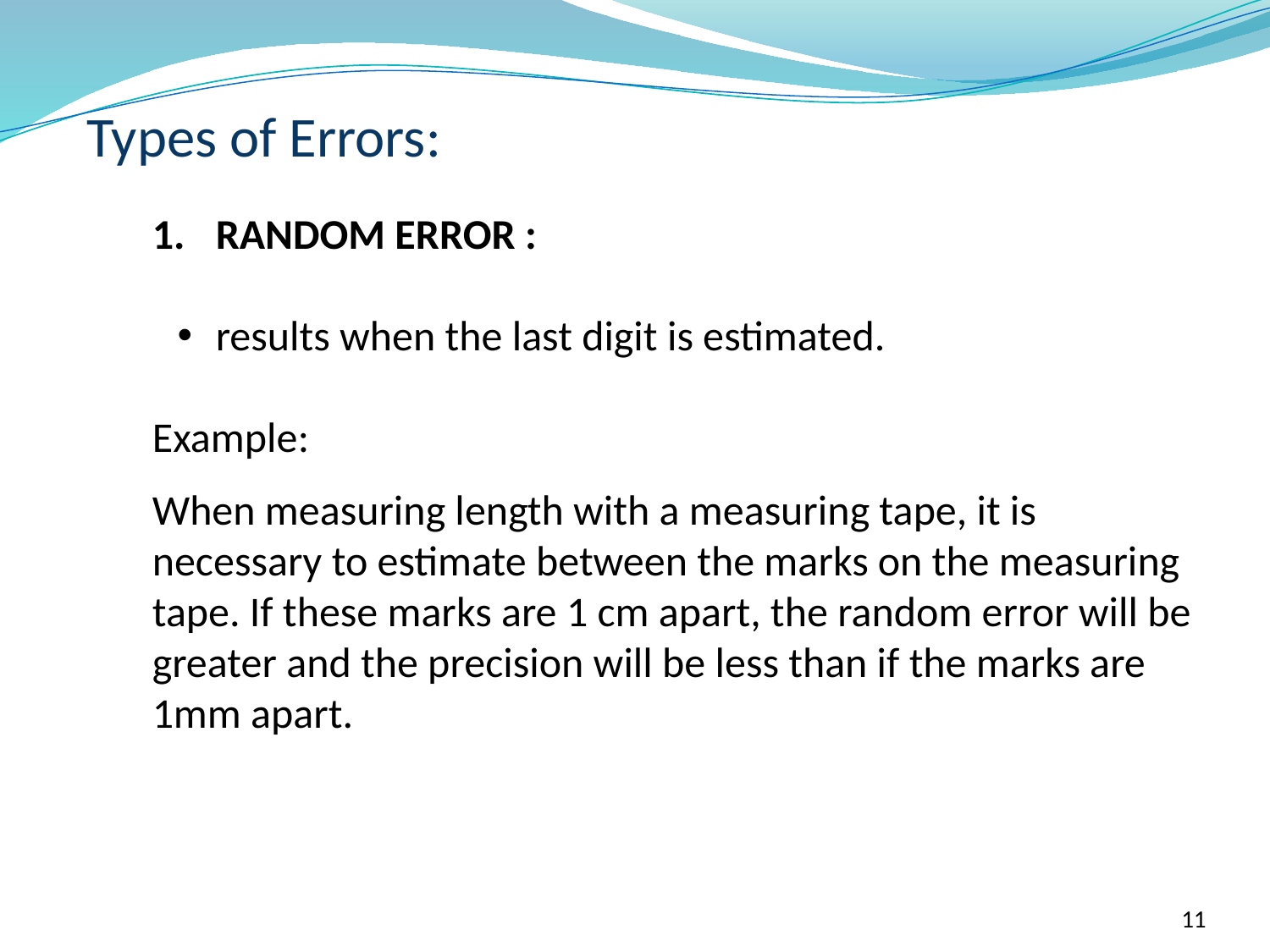

Types of Errors:
Random error :

results when the last digit is estimated.

Example:

When measuring length with a measuring tape, it is necessary to estimate between the marks on the measuring tape. If these marks are 1 cm apart, the random error will be greater and the precision will be less than if the marks are 1mm apart.
11